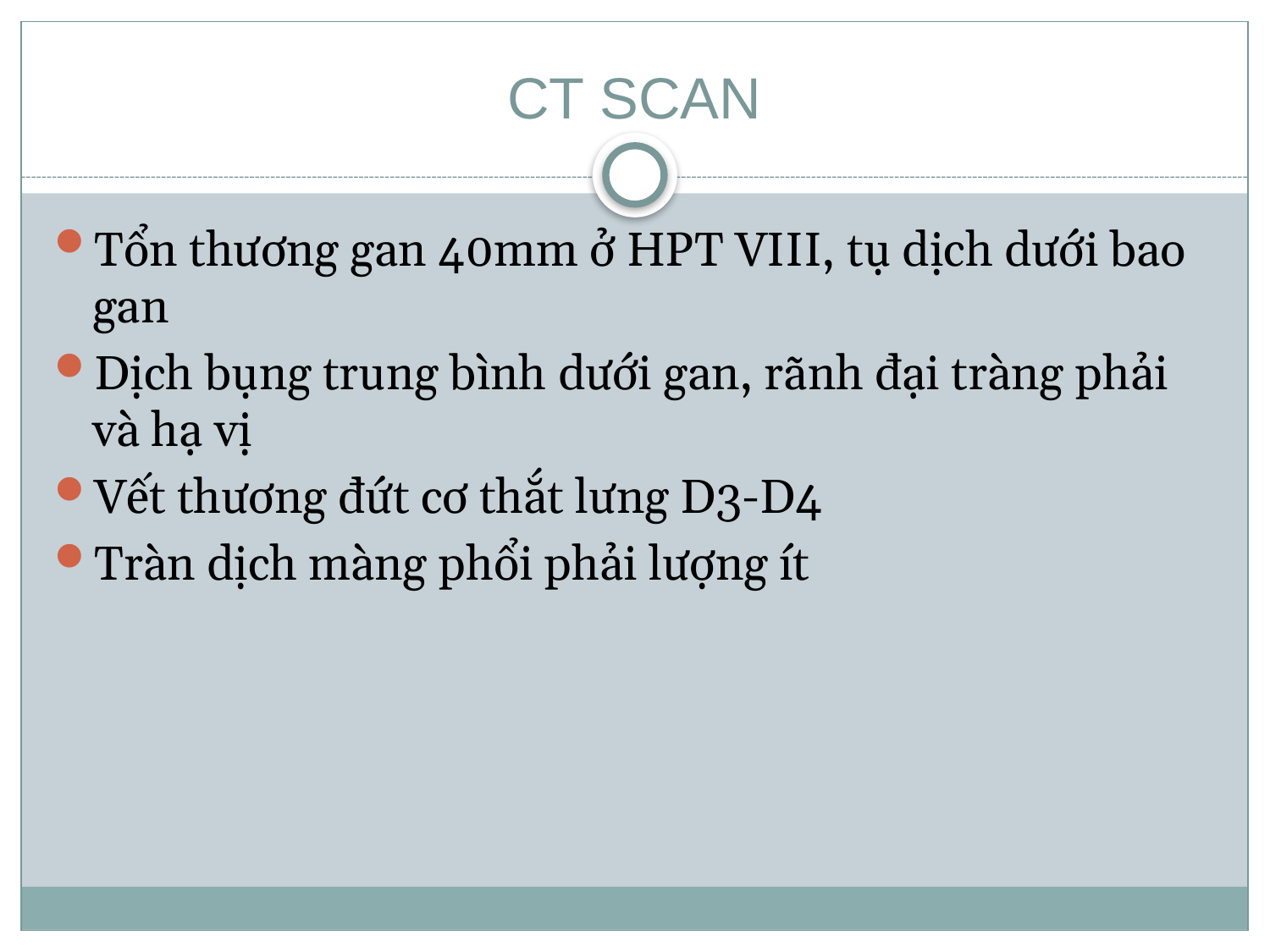

# CT SCAN
Tổn thương gan 40mm ở HPT VIII, tụ dịch dưới bao gan
Dịch bụng trung bình dưới gan, rãnh đại tràng phải và hạ vị
Vết thương đứt cơ thắt lưng D3-D4
Tràn dịch màng phổi phải lượng ít